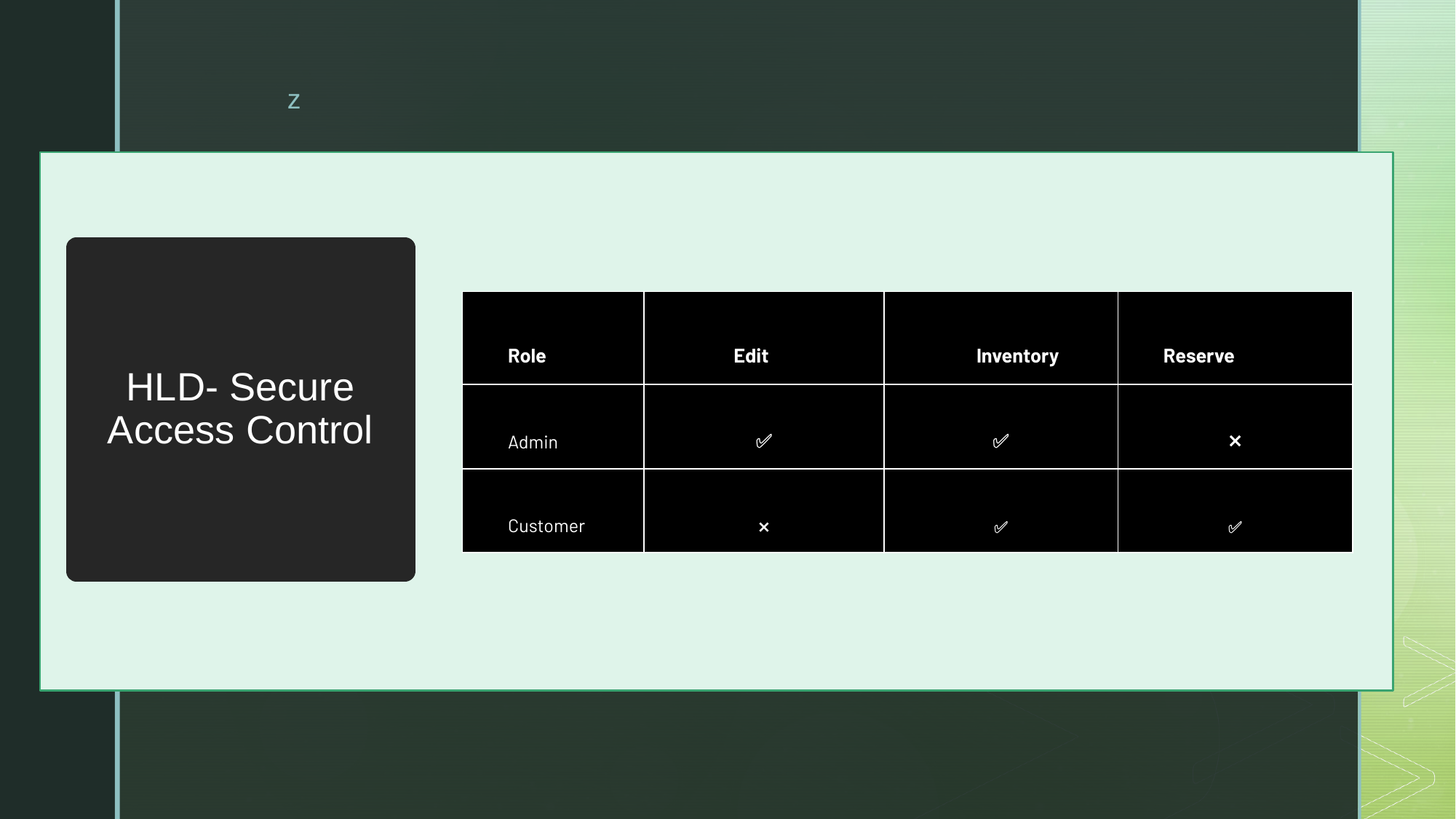

# HLD- Secure Access Control
| Role | Add/Edit Books | View Inventory | Reserve Books |
| --- | --- | --- | --- |
| Admin | ✅ | ✅ | ❌ |
| Customer | ❌ | ✅ | ✅ |